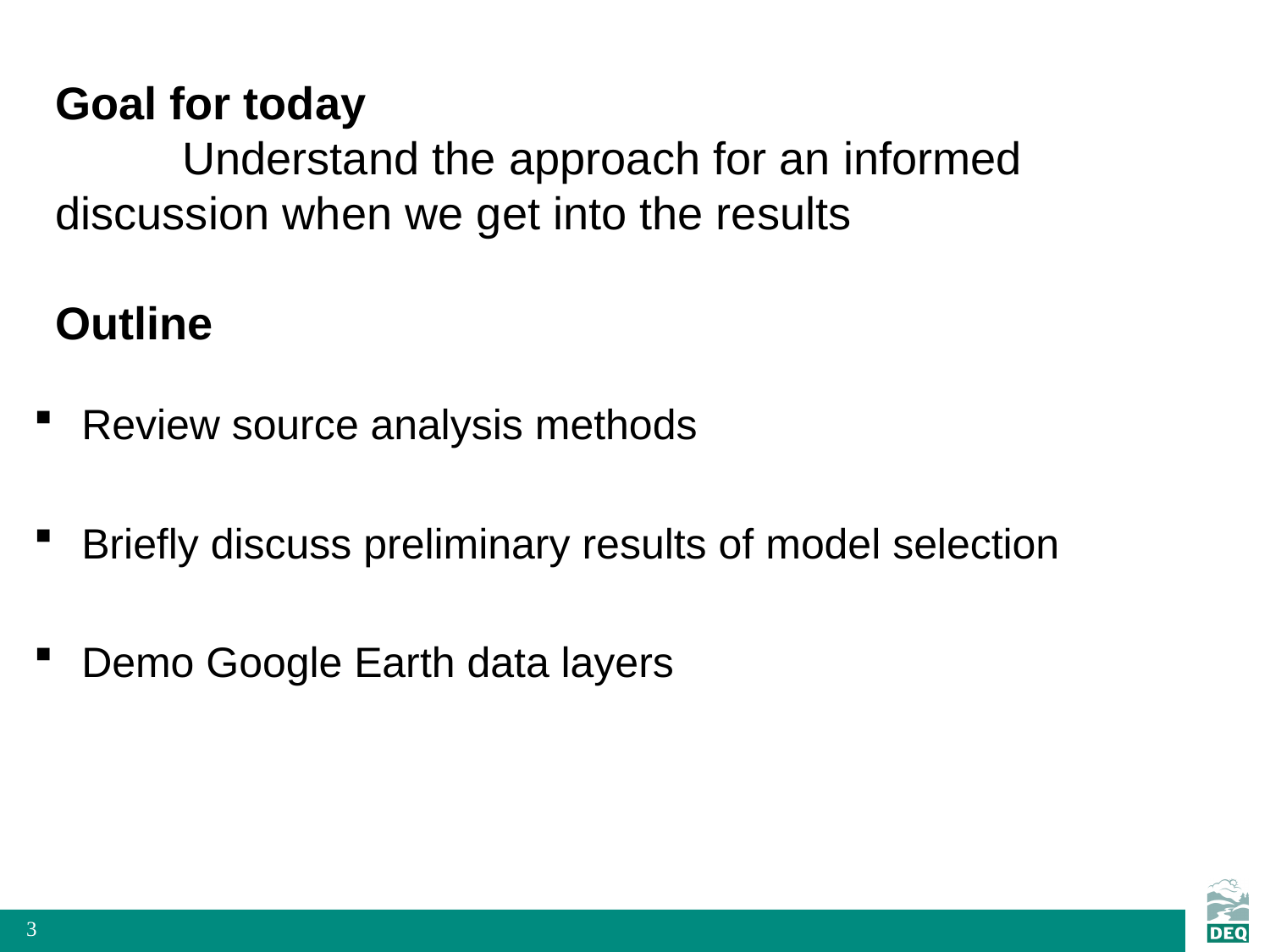

# Goal for today Understand the approach for an informed discussion when we get into the results Outline
Review source analysis methods

Briefly discuss preliminary results of model selection

Demo Google Earth data layers

3